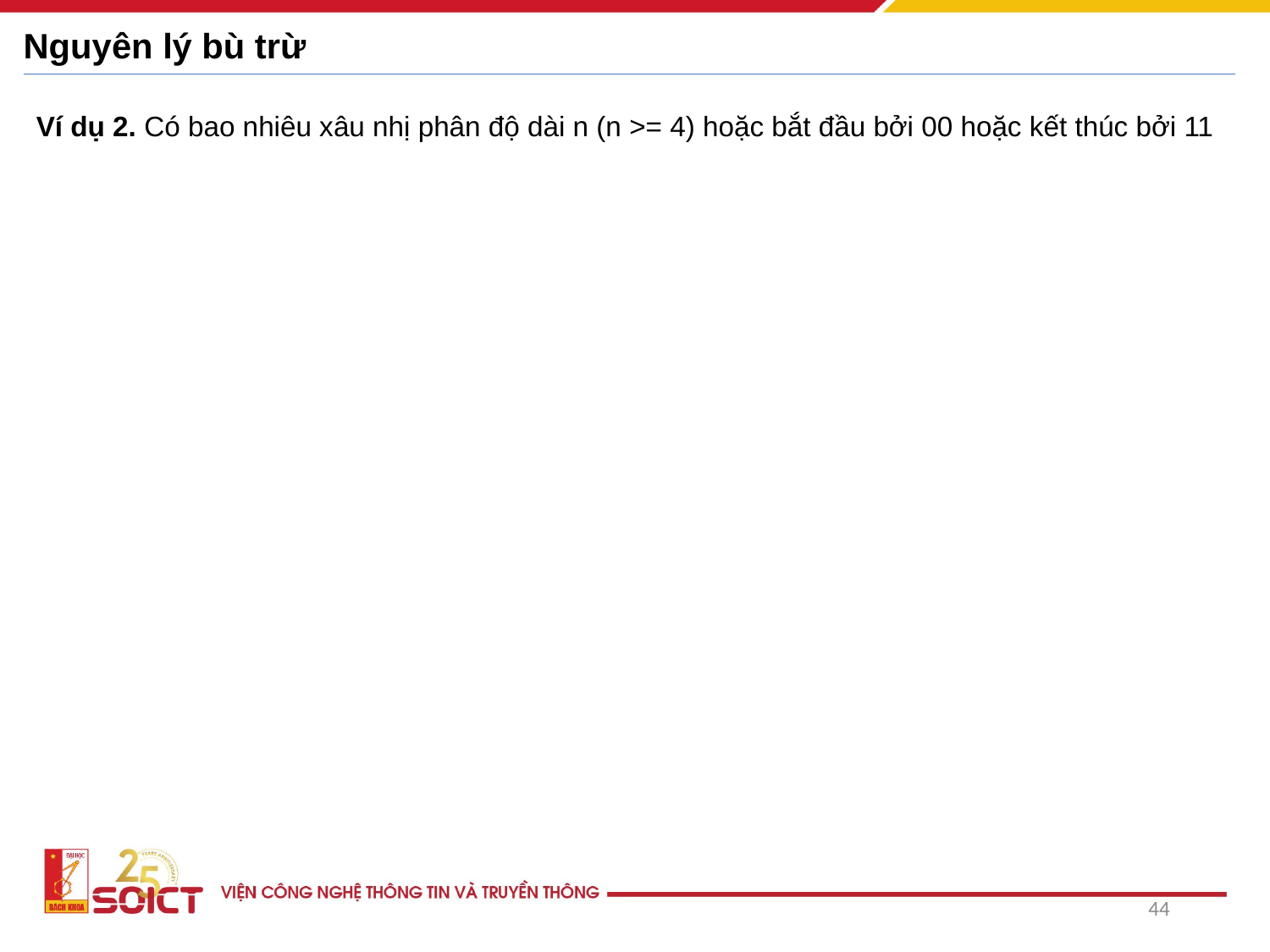

# Nguyên lý bù trừ
Ví dụ 2. Có bao nhiêu xâu nhị phân độ dài n (n >= 4) hoặc bắt đầu bởi 00 hoặc kết thúc bởi 11

44